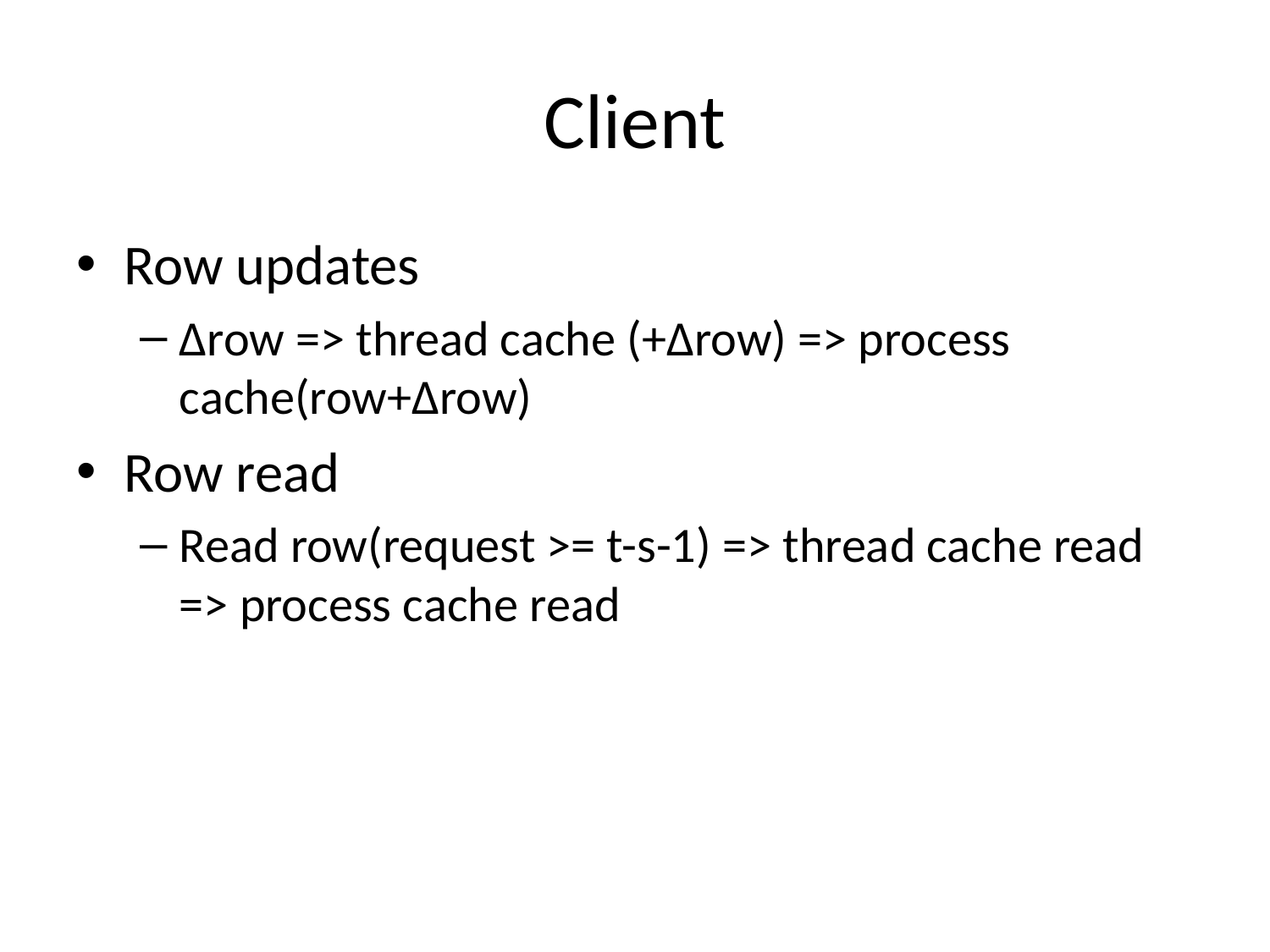

# Client
Row updates
Δrow => thread cache (+Δrow) => process cache(row+Δrow)
Row read
Read row(request >= t-s-1) => thread cache read => process cache read